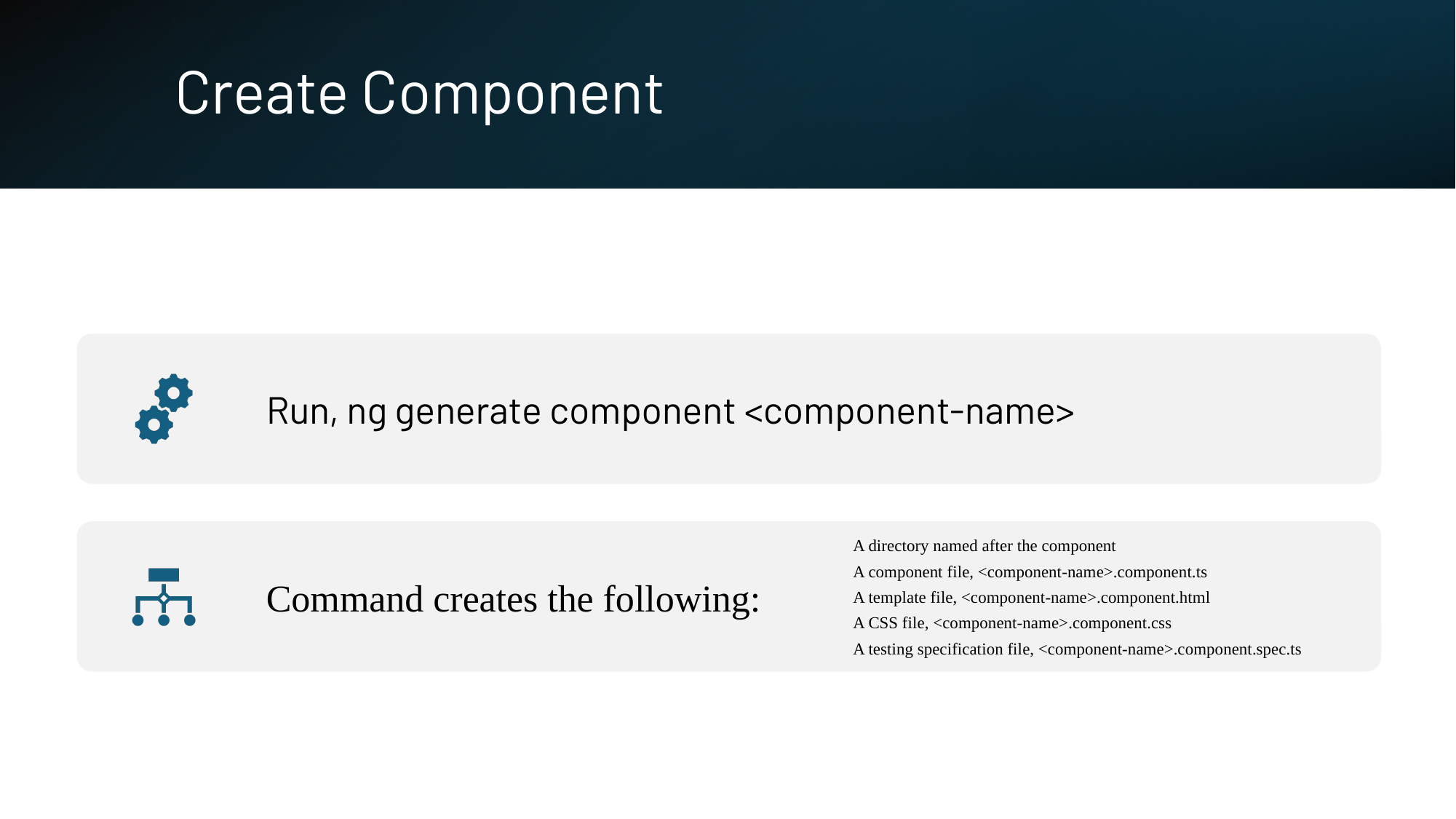

# Create Component
Run, ng generate component <component-name>
Command creates the following:
A directory named after the component
A component file, <component-name>.component.ts
A template file, <component-name>.component.html
A CSS file, <component-name>.component.css
A testing specification file, <component-name>.component.spec.ts